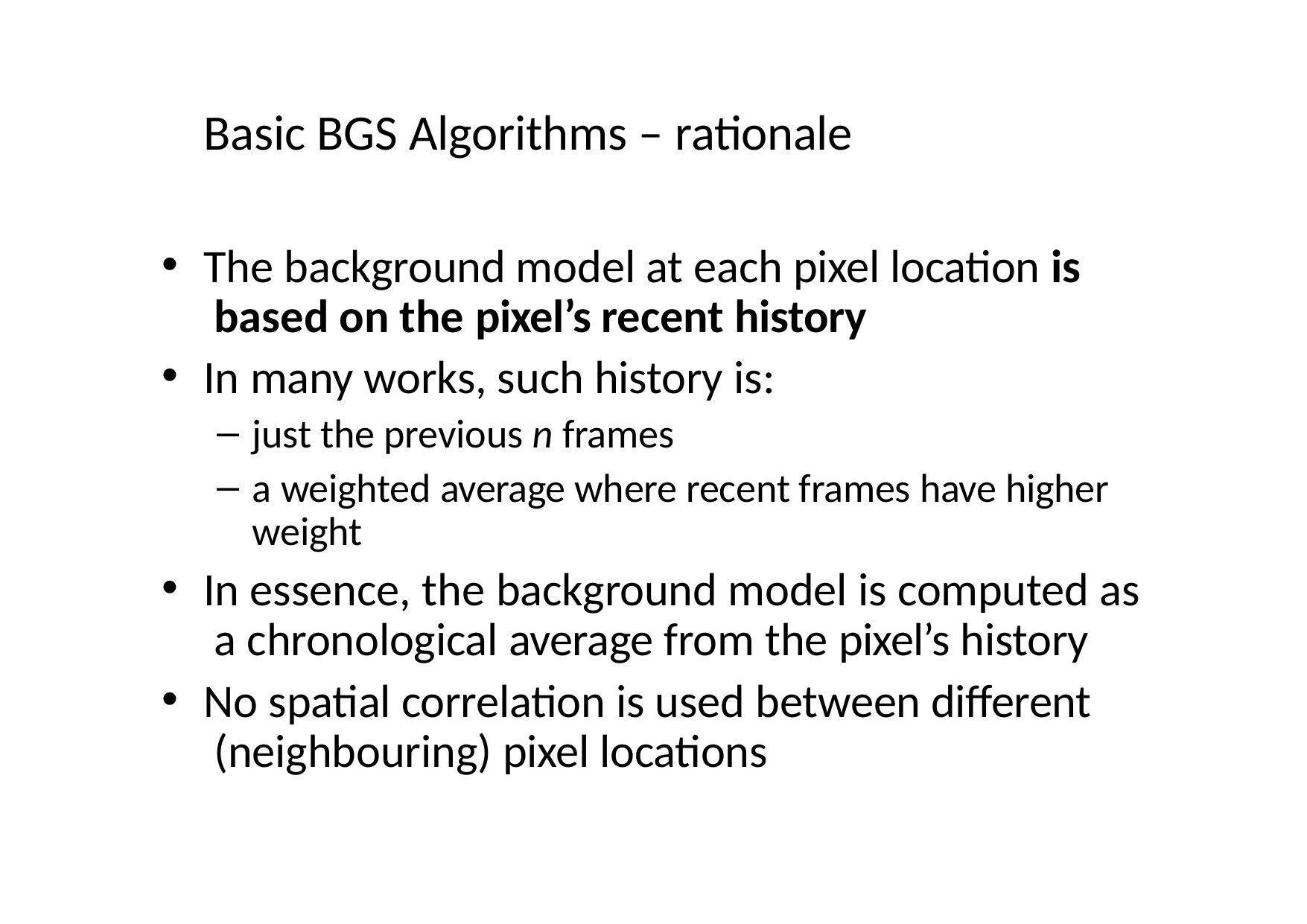

# Basic BGS Algorithms – rationale
The background model at each pixel location is  based on the pixel’s recent history
In many works, such history is:
just the previous n frames
a weighted average where recent frames have higher  weight
In essence, the background model is computed as  a chronological average from the pixel’s history
No spatial correlation is used between different  (neighbouring) pixel locations